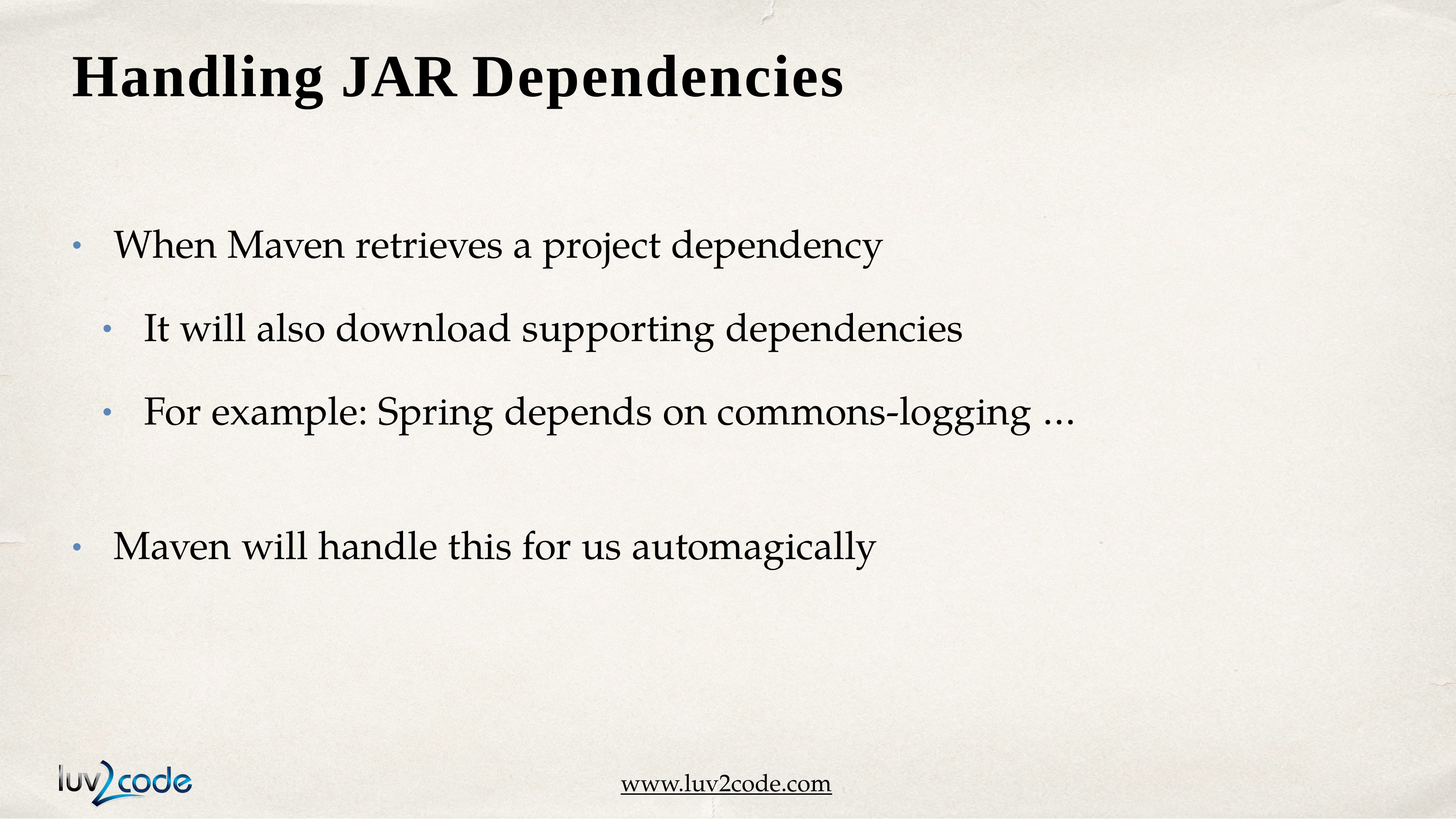

# Handling JAR Dependencies
When Maven retrieves a project dependency
•
It will also download supporting dependencies
•
For example: Spring depends on commons-logging …
•
Maven will handle this for us automagically
•
www.luv2code.com